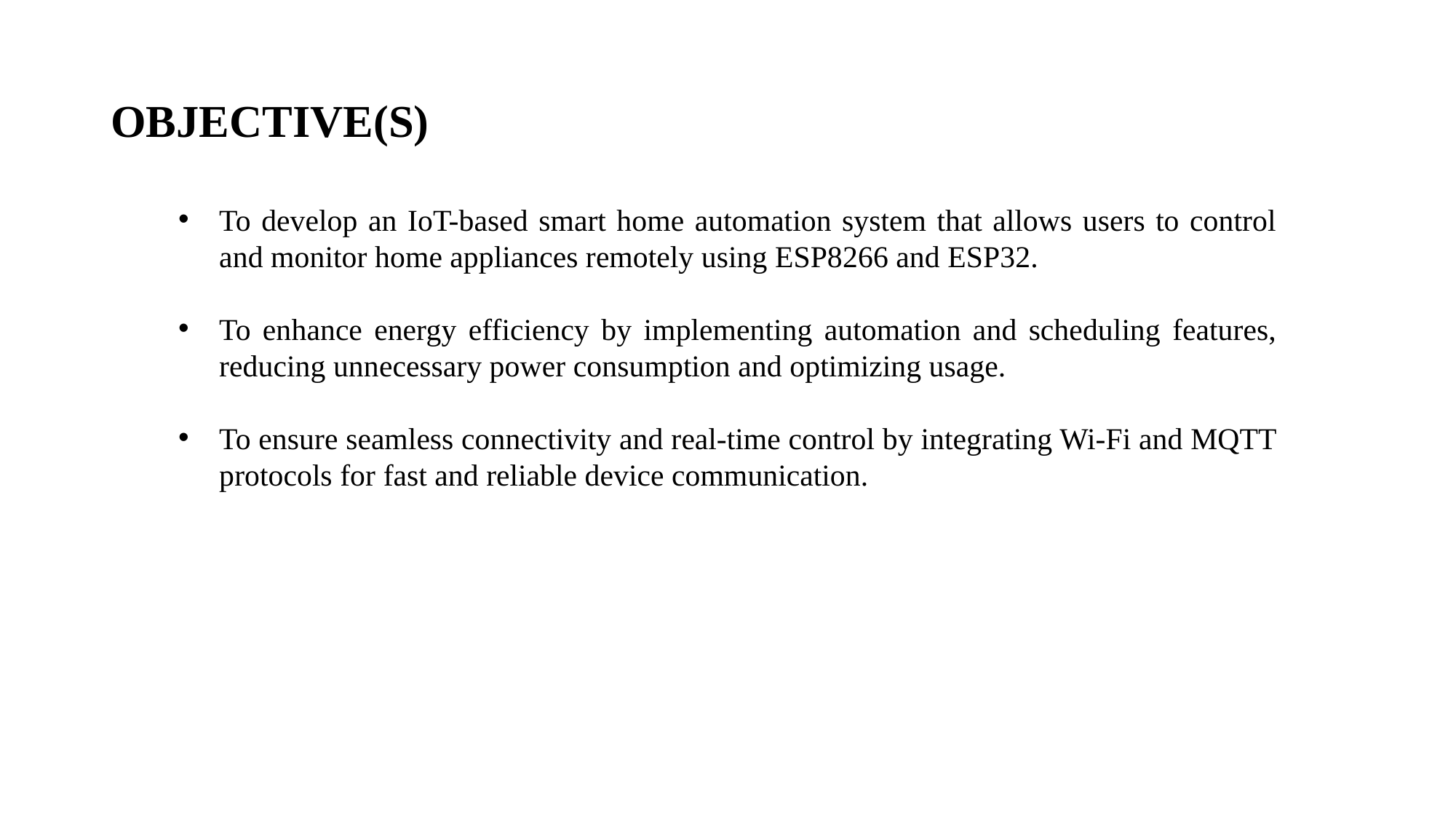

# OBJECTIVE(S)

To develop an IoT-based smart home automation system that allows users to control and monitor home appliances remotely using ESP8266 and ESP32.

To enhance energy efficiency by implementing automation and scheduling features, reducing unnecessary power consumption and optimizing usage.

To ensure seamless connectivity and real-time control by integrating Wi-Fi and MQTT protocols for fast and reliable device communication.